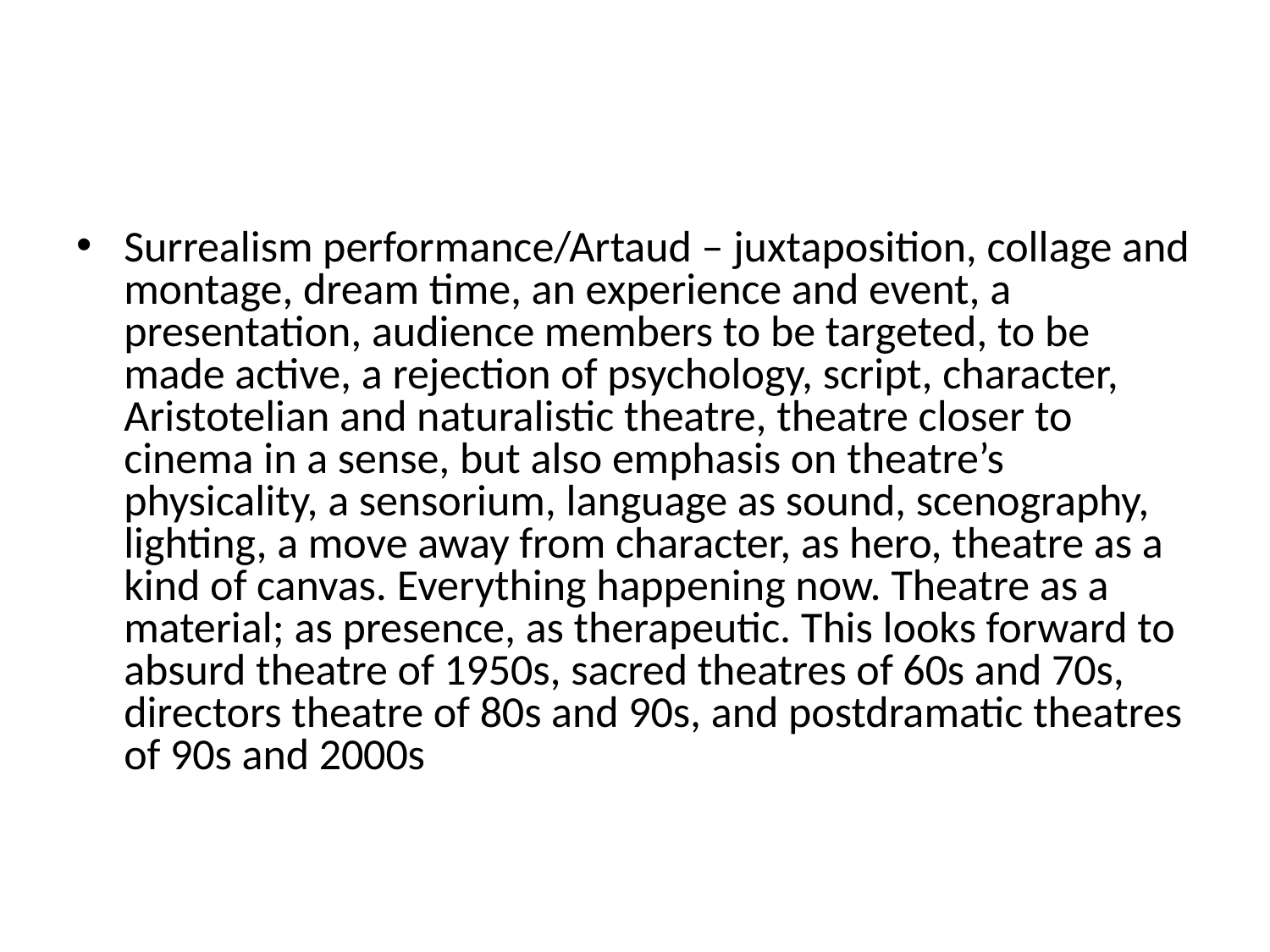

#
Surrealism performance/Artaud – juxtaposition, collage and montage, dream time, an experience and event, a presentation, audience members to be targeted, to be made active, a rejection of psychology, script, character, Aristotelian and naturalistic theatre, theatre closer to cinema in a sense, but also emphasis on theatre’s physicality, a sensorium, language as sound, scenography, lighting, a move away from character, as hero, theatre as a kind of canvas. Everything happening now. Theatre as a material; as presence, as therapeutic. This looks forward to absurd theatre of 1950s, sacred theatres of 60s and 70s, directors theatre of 80s and 90s, and postdramatic theatres of 90s and 2000s